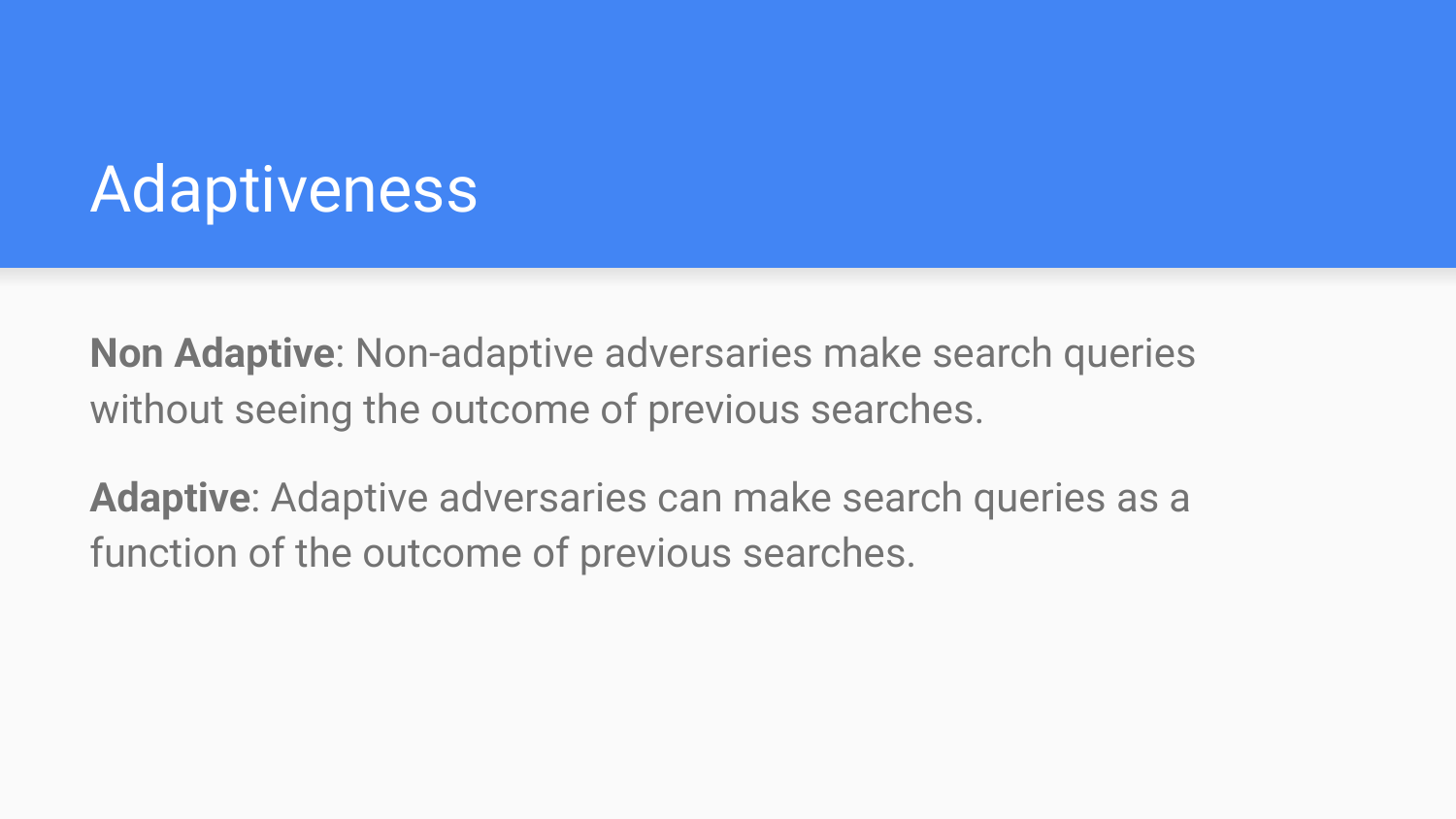

# Adaptiveness
Non Adaptive: Non-adaptive adversaries make search queries without seeing the outcome of previous searches.
Adaptive: Adaptive adversaries can make search queries as a function of the outcome of previous searches.